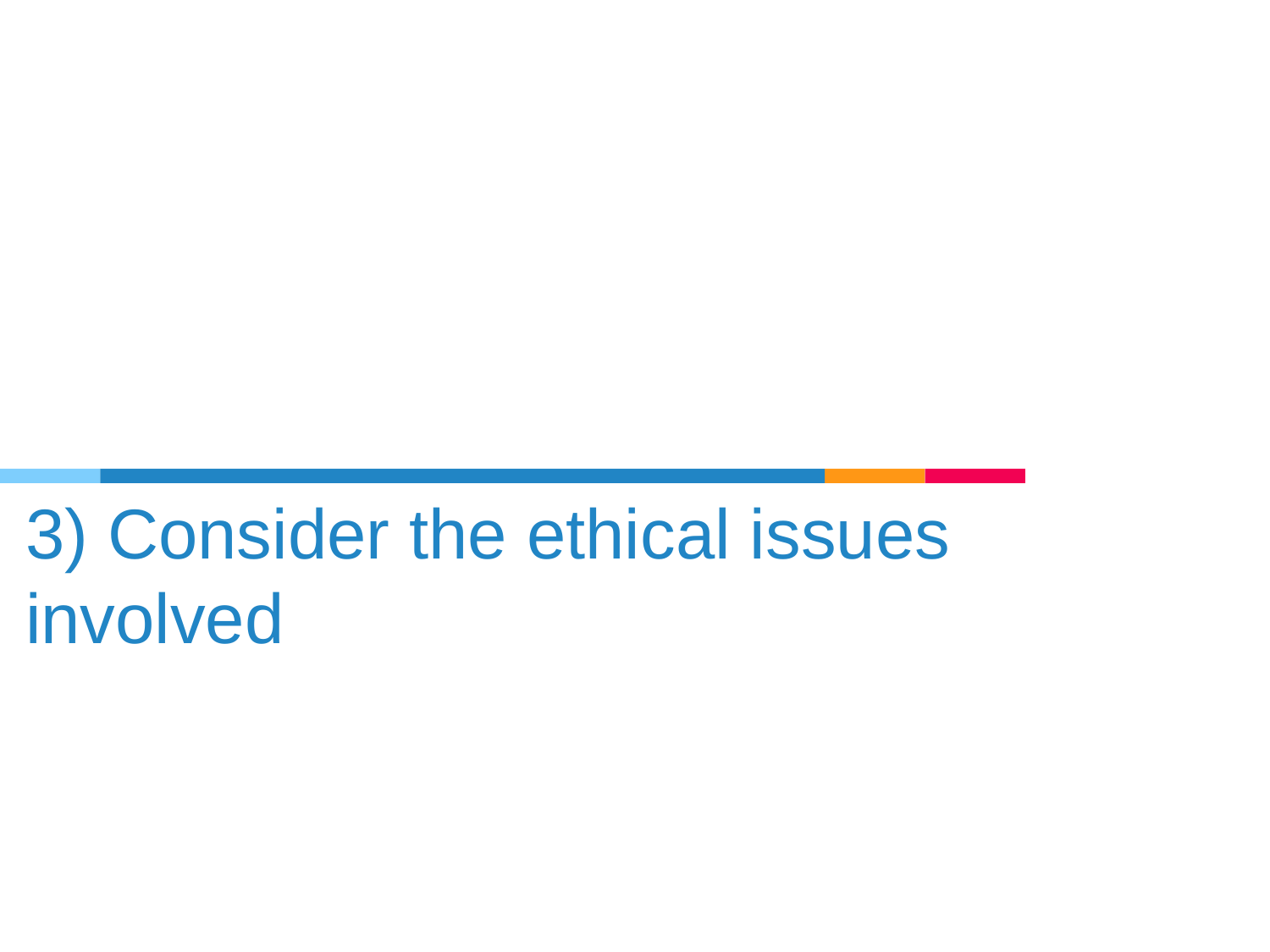

# 3) Consider the ethical issues involved